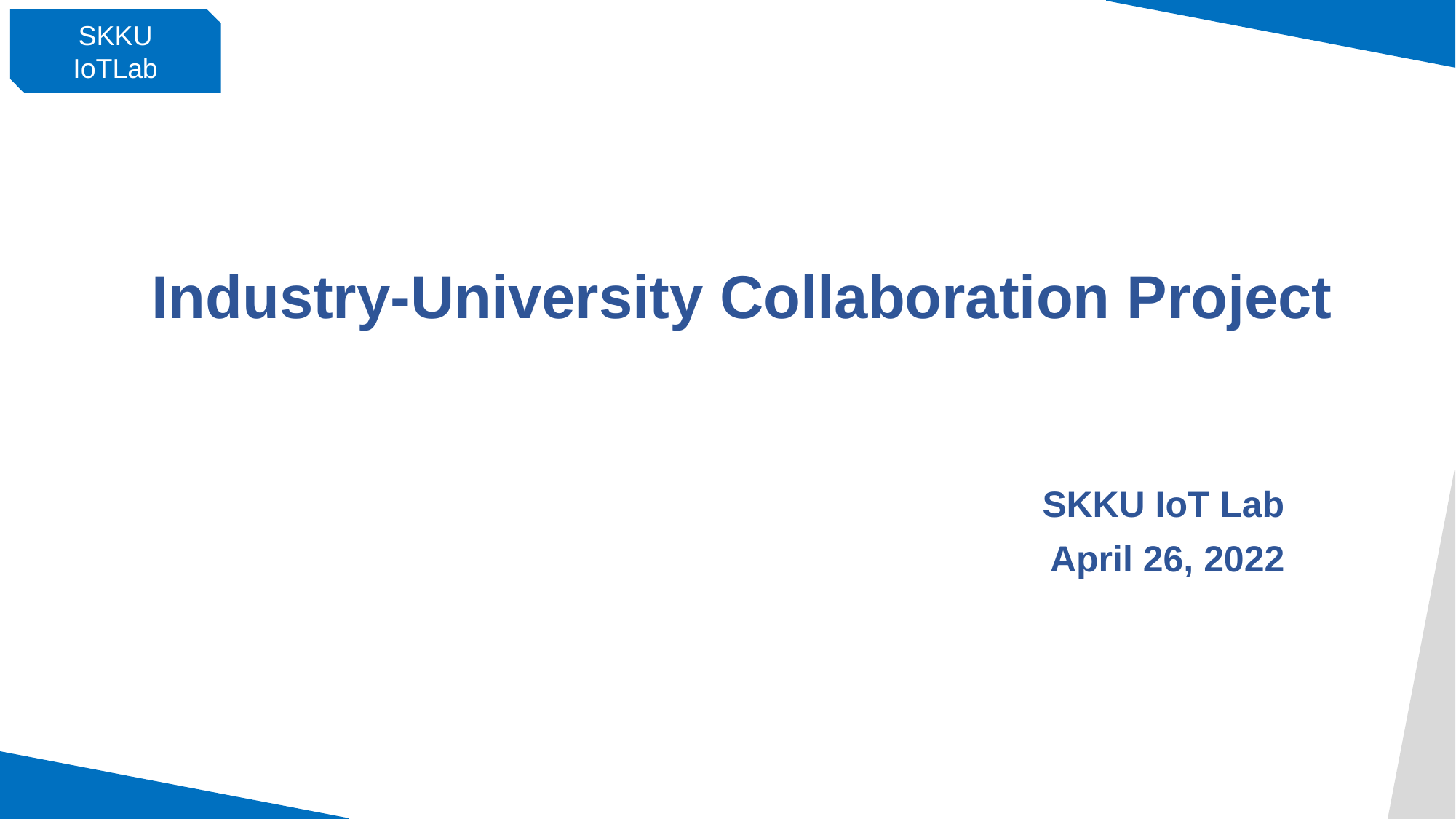

# Industry-University Collaboration Project
SKKU IoT Lab
April 26, 2022